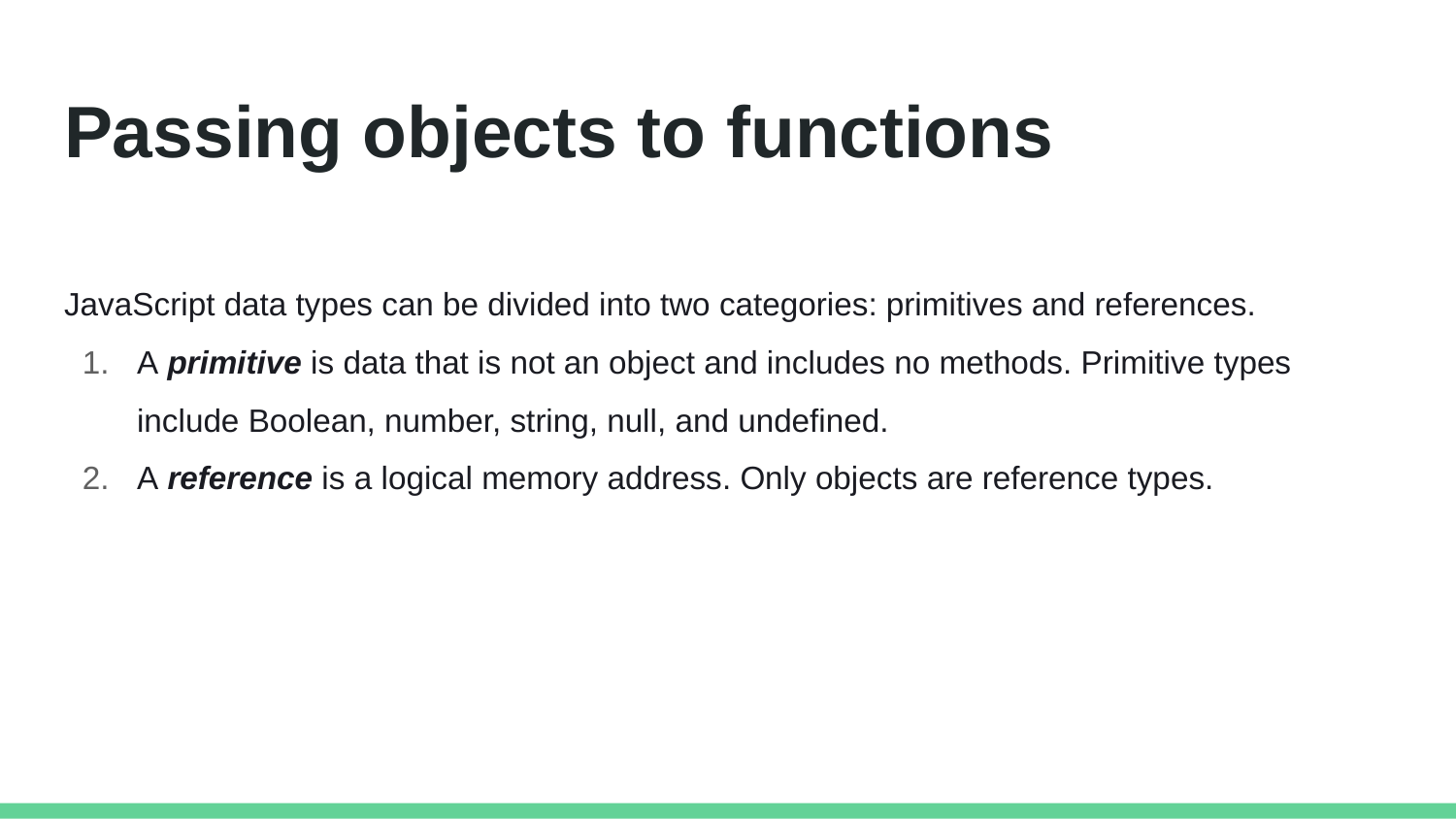

# Passing objects to functions
JavaScript data types can be divided into two categories: primitives and references.
A primitive is data that is not an object and includes no methods. Primitive types include Boolean, number, string, null, and undefined.
A reference is a logical memory address. Only objects are reference types.